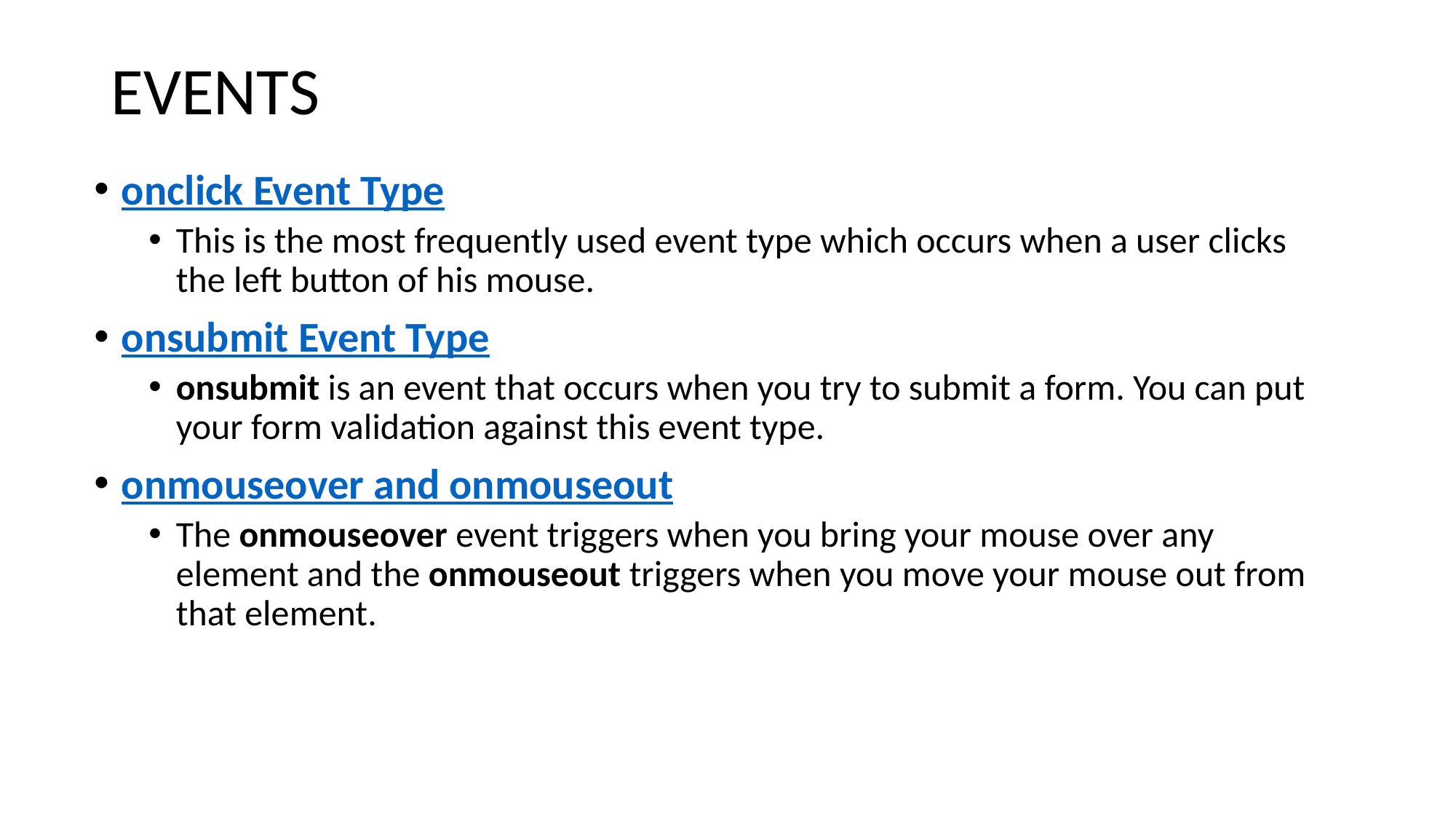

# EVENTS
onclick Event Type
This is the most frequently used event type which occurs when a user clicks the left button of his mouse.
onsubmit Event Type
onsubmit is an event that occurs when you try to submit a form. You can put your form validation against this event type.
onmouseover and onmouseout
The onmouseover event triggers when you bring your mouse over any element and the onmouseout triggers when you move your mouse out from that element.